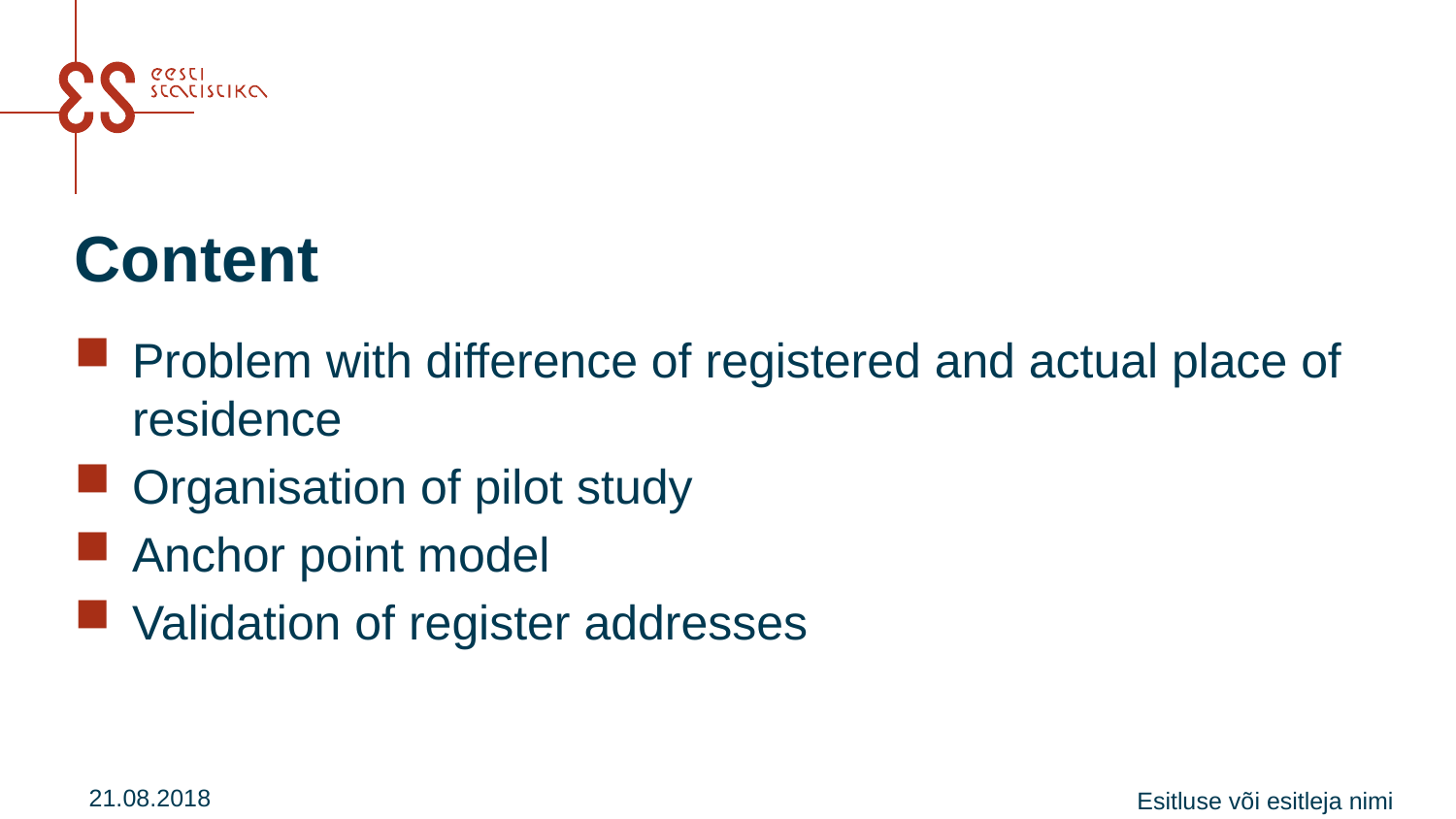

# Content
Problem with difference of registered and actual place of residence
Organisation of pilot study
Anchor point model
Validation of register addresses

21.08.2018
Esitluse või esitleja nimi